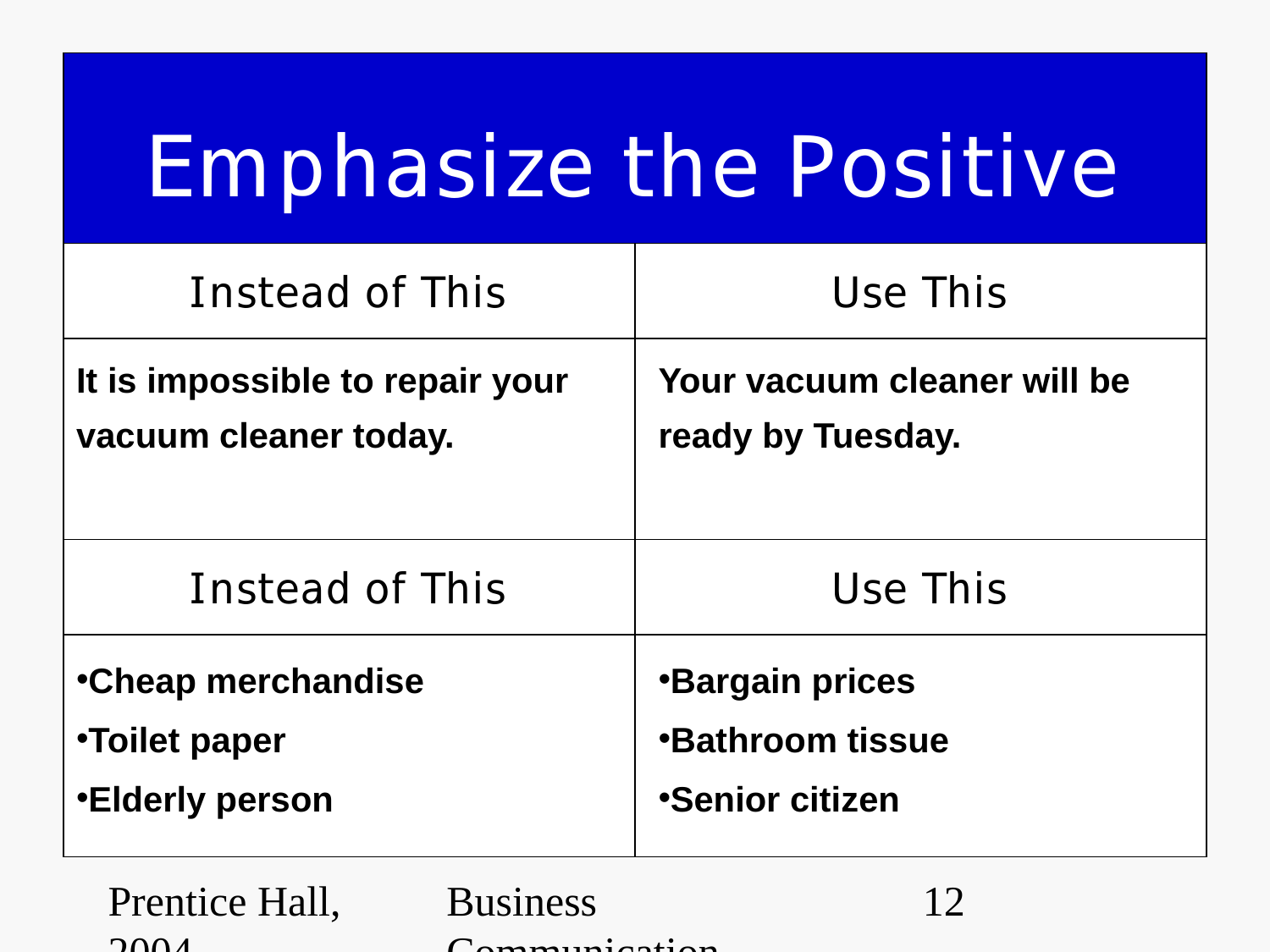

# Emphasize the Positive

Instead of This
Use This
It is impossible to repair your vacuum cleaner today.
Your vacuum cleaner will be ready by Tuesday.
Instead of This
Use This
Cheap merchandise
Toilet paper
Elderly person
Bargain prices
Bathroom tissue
Senior citizen
Prentice Hall, 2004
Business Communication Essentials
12